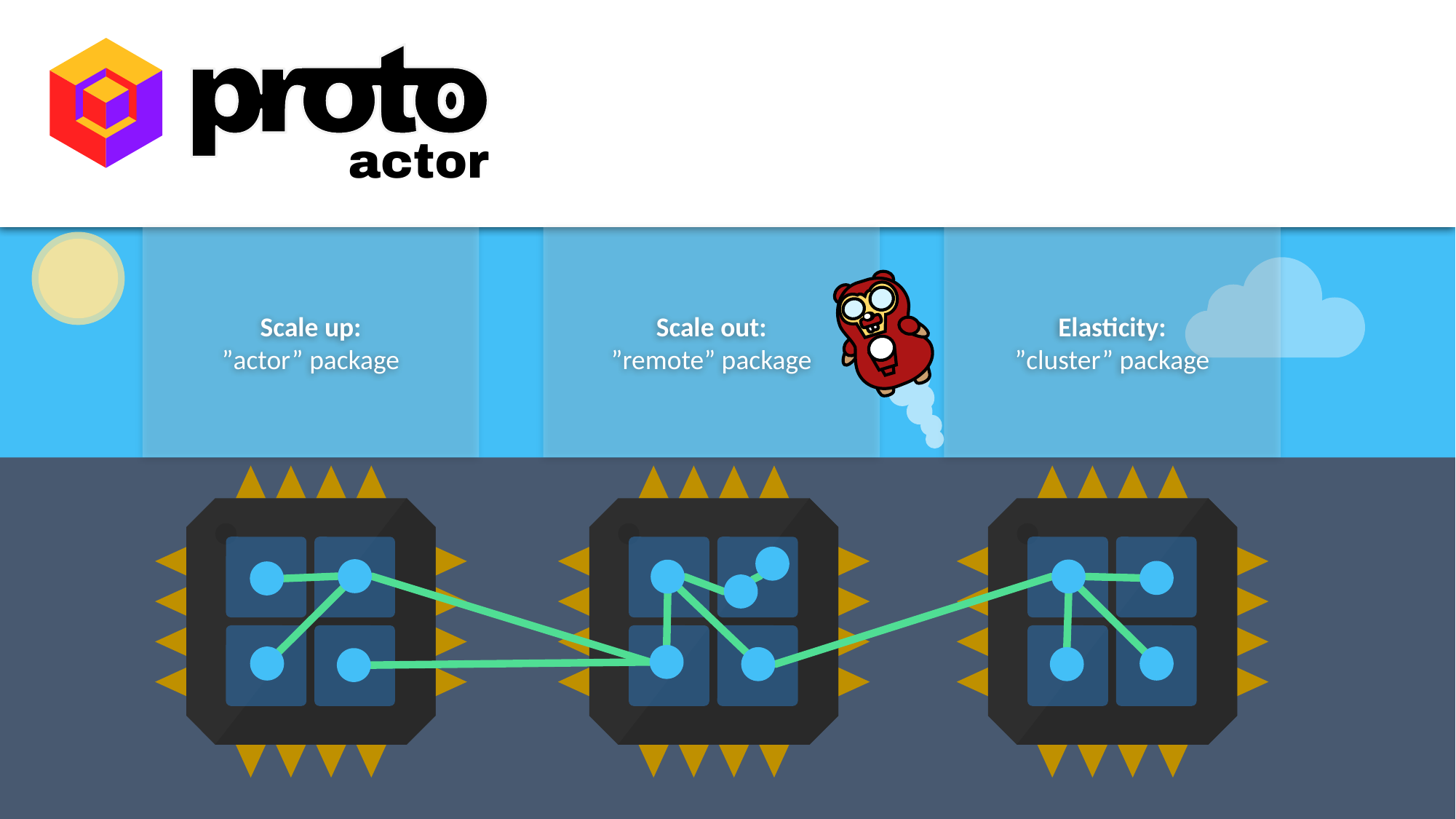

actor

Scale up:
”actor” package
Scale out:
”remote” package
Elasticity:
”cluster” package